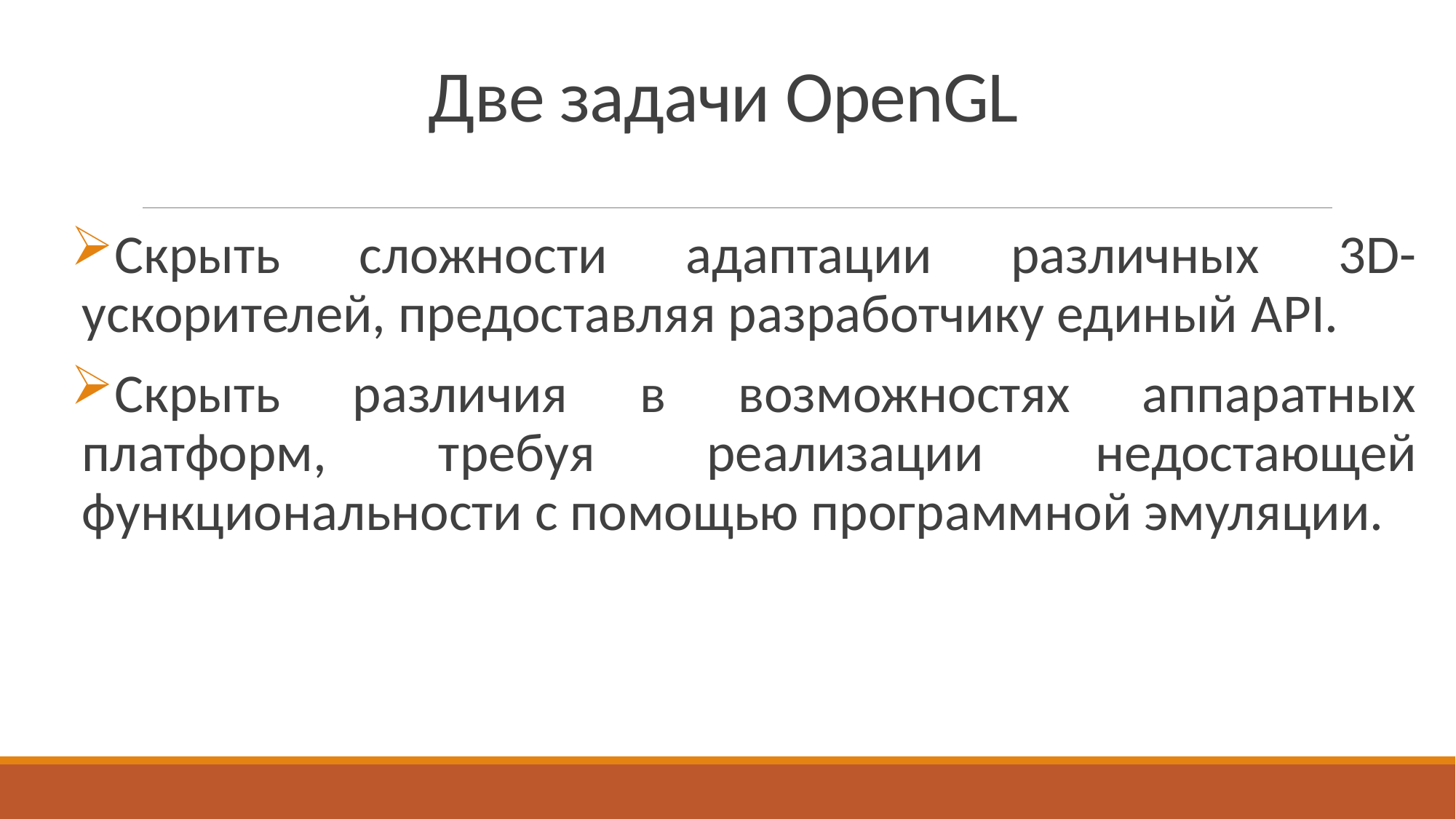

# Две задачи OpenGL
Скрыть сложности адаптации различных 3D-ускорителей, предоставляя разработчику единый API.
Скрыть различия в возможностях аппаратных платформ, требуя реализации недостающей функциональности с помощью программной эмуляции.